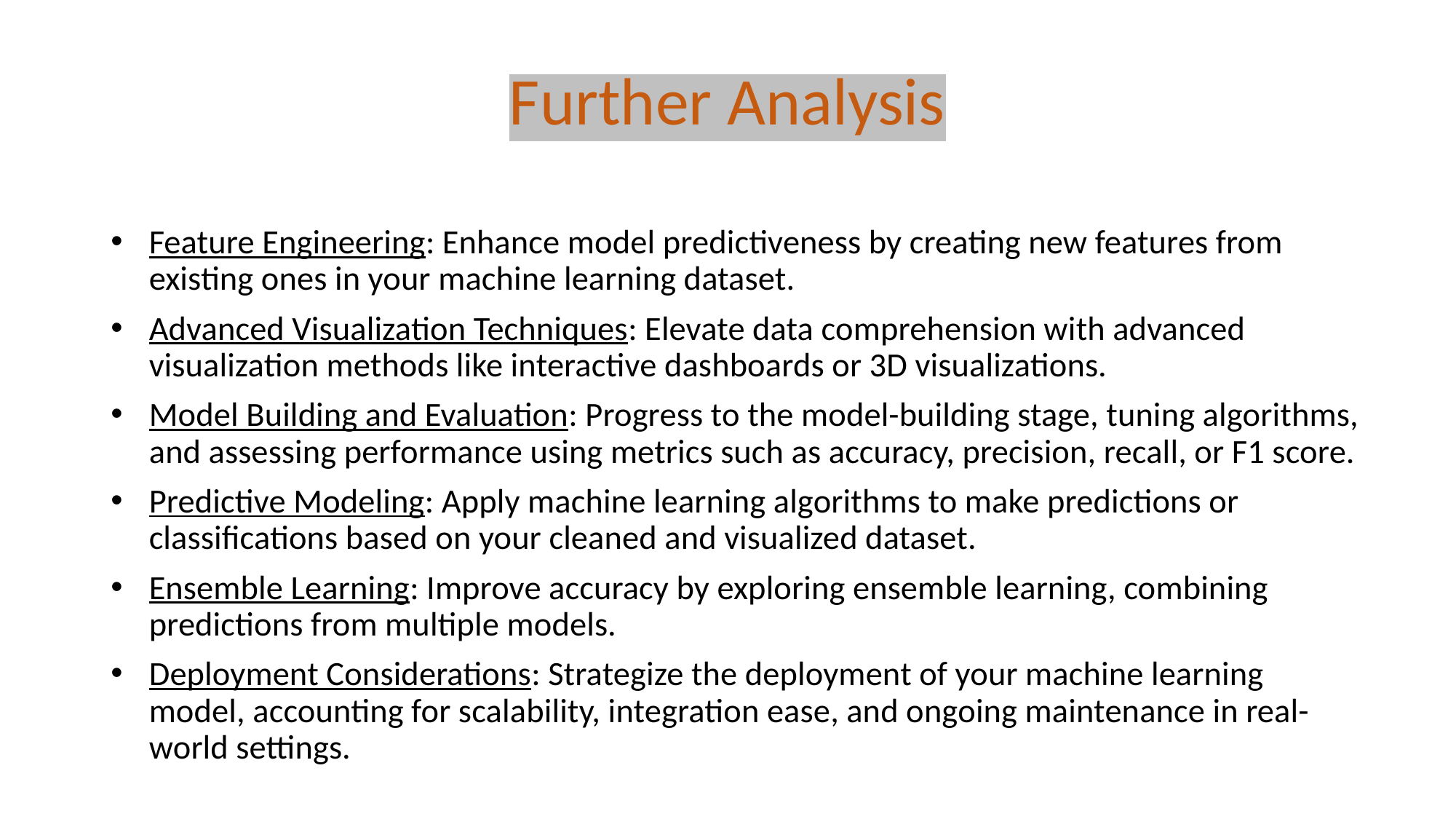

# Further Analysis

Feature Engineering: Enhance model predictiveness by creating new features from existing ones in your machine learning dataset.
Advanced Visualization Techniques: Elevate data comprehension with advanced visualization methods like interactive dashboards or 3D visualizations.
Model Building and Evaluation: Progress to the model-building stage, tuning algorithms, and assessing performance using metrics such as accuracy, precision, recall, or F1 score.
Predictive Modeling: Apply machine learning algorithms to make predictions or classifications based on your cleaned and visualized dataset.
Ensemble Learning: Improve accuracy by exploring ensemble learning, combining predictions from multiple models.
Deployment Considerations: Strategize the deployment of your machine learning model, accounting for scalability, integration ease, and ongoing maintenance in real-world settings.